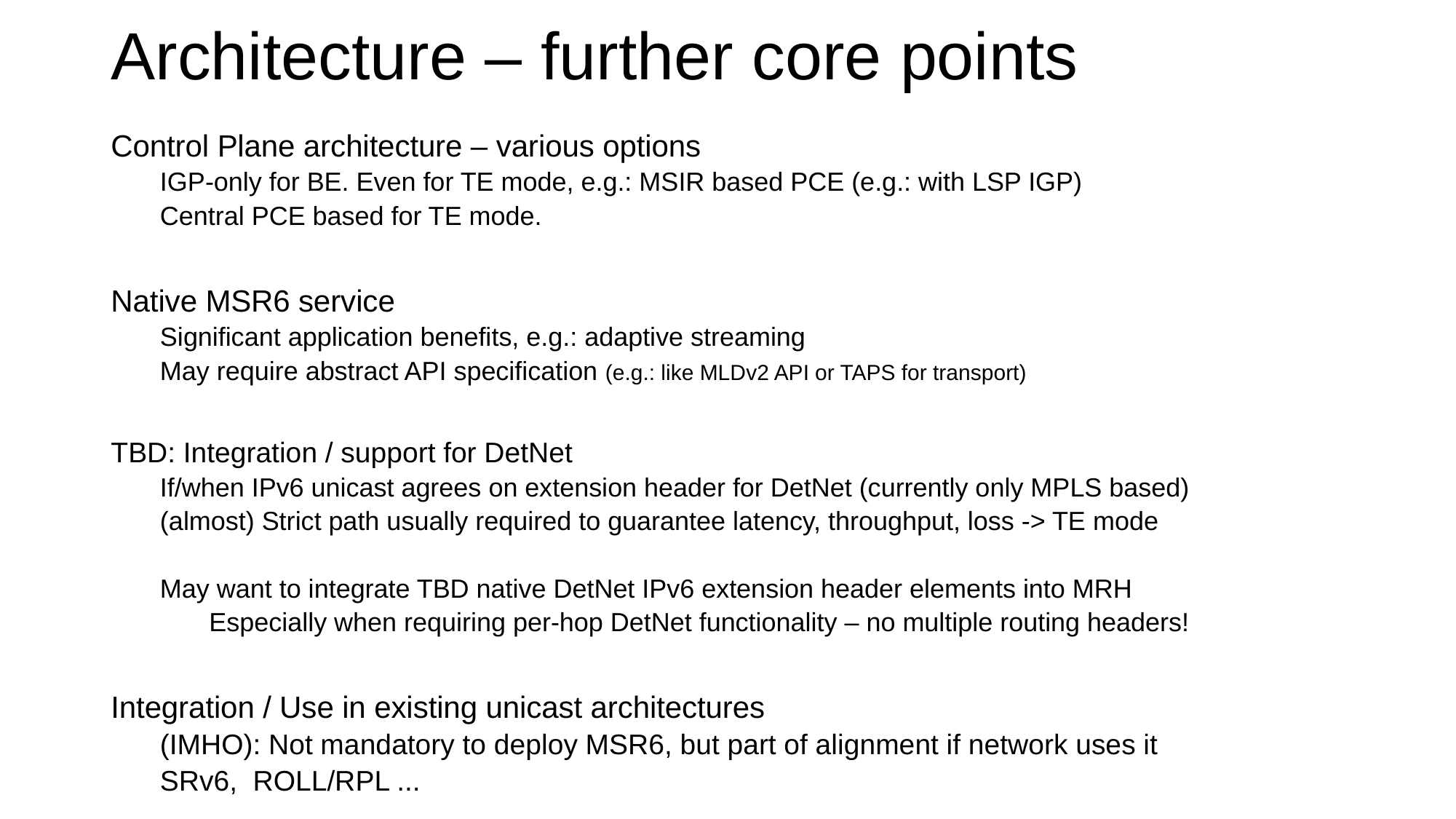

# Architecture – further core points
Control Plane architecture – various options
IGP-only for BE. Even for TE mode, e.g.: MSIR based PCE (e.g.: with LSP IGP)
Central PCE based for TE mode.

Native MSR6 service
Significant application benefits, e.g.: adaptive streaming
May require abstract API specification (e.g.: like MLDv2 API or TAPS for transport)

TBD: Integration / support for DetNet
If/when IPv6 unicast agrees on extension header for DetNet (currently only MPLS based)
(almost) Strict path usually required to guarantee latency, throughput, loss -> TE mode

May want to integrate TBD native DetNet IPv6 extension header elements into MRH
Especially when requiring per-hop DetNet functionality – no multiple routing headers!

Integration / Use in existing unicast architectures
(IMHO): Not mandatory to deploy MSR6, but part of alignment if network uses it
SRv6,  ROLL/RPL ...